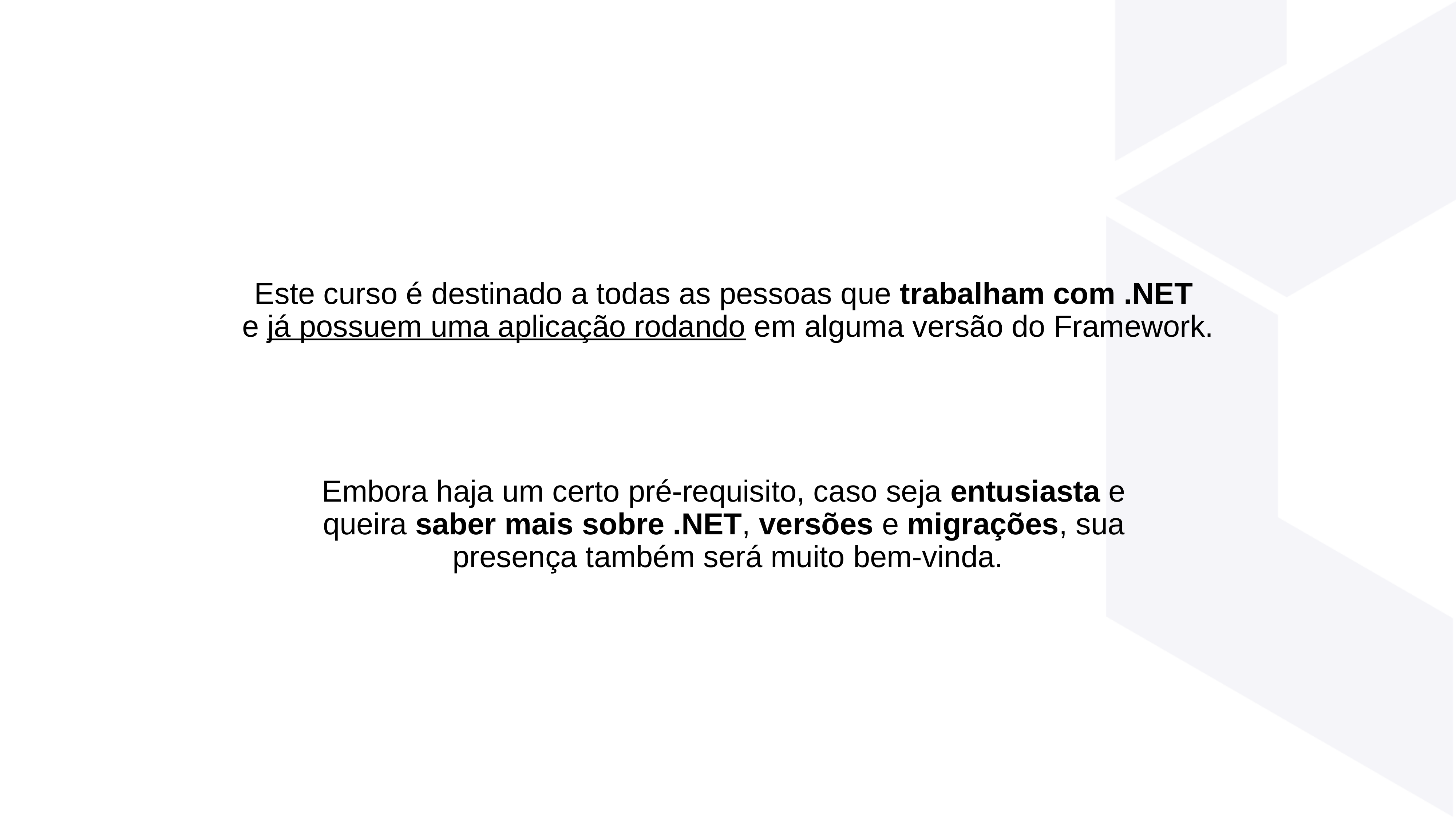

Este curso é destinado a todas as pessoas que trabalham com .NET
e já possuem uma aplicação rodando em alguma versão do Framework.
Embora haja um certo pré-requisito, caso seja entusiasta e
queira saber mais sobre .NET, versões e migrações, sua
presença também será muito bem-vinda.